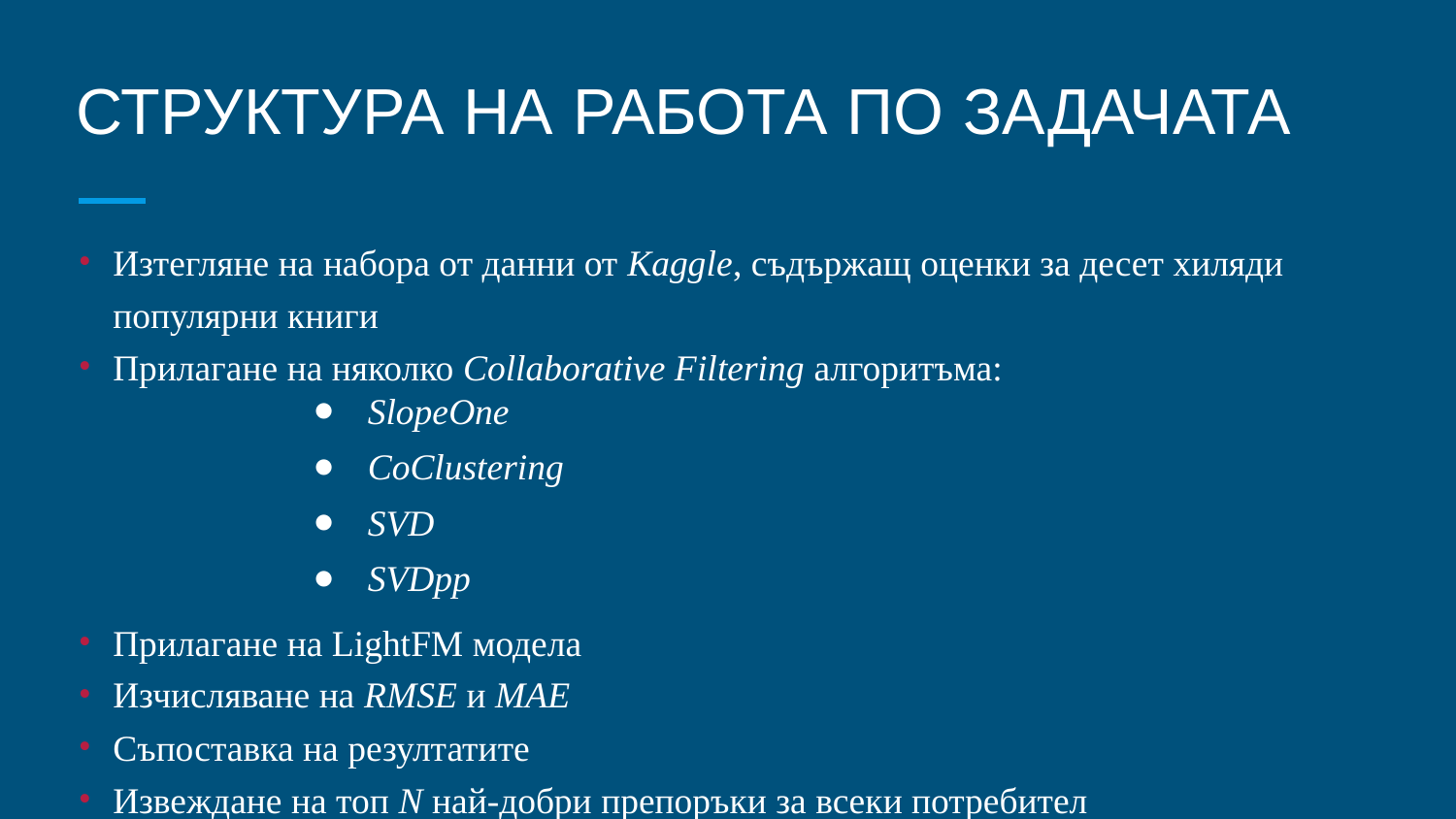

# СТРУКТУРА НА РАБОТА ПО ЗАДАЧАТА

Изтегляне на набора от данни от Kaggle, съдържащ оценки за десет хиляди популярни книги
Прилагане на няколко Collaborative Filtering алгоритъма:
SlopeOne
CoClustering
SVD
SVDpp
Прилагане на LightFM модела
Изчисляване на RMSE и MAE
Съпоставка на резултатите
Извеждане на топ N най-добри препоръки за всеки потребител